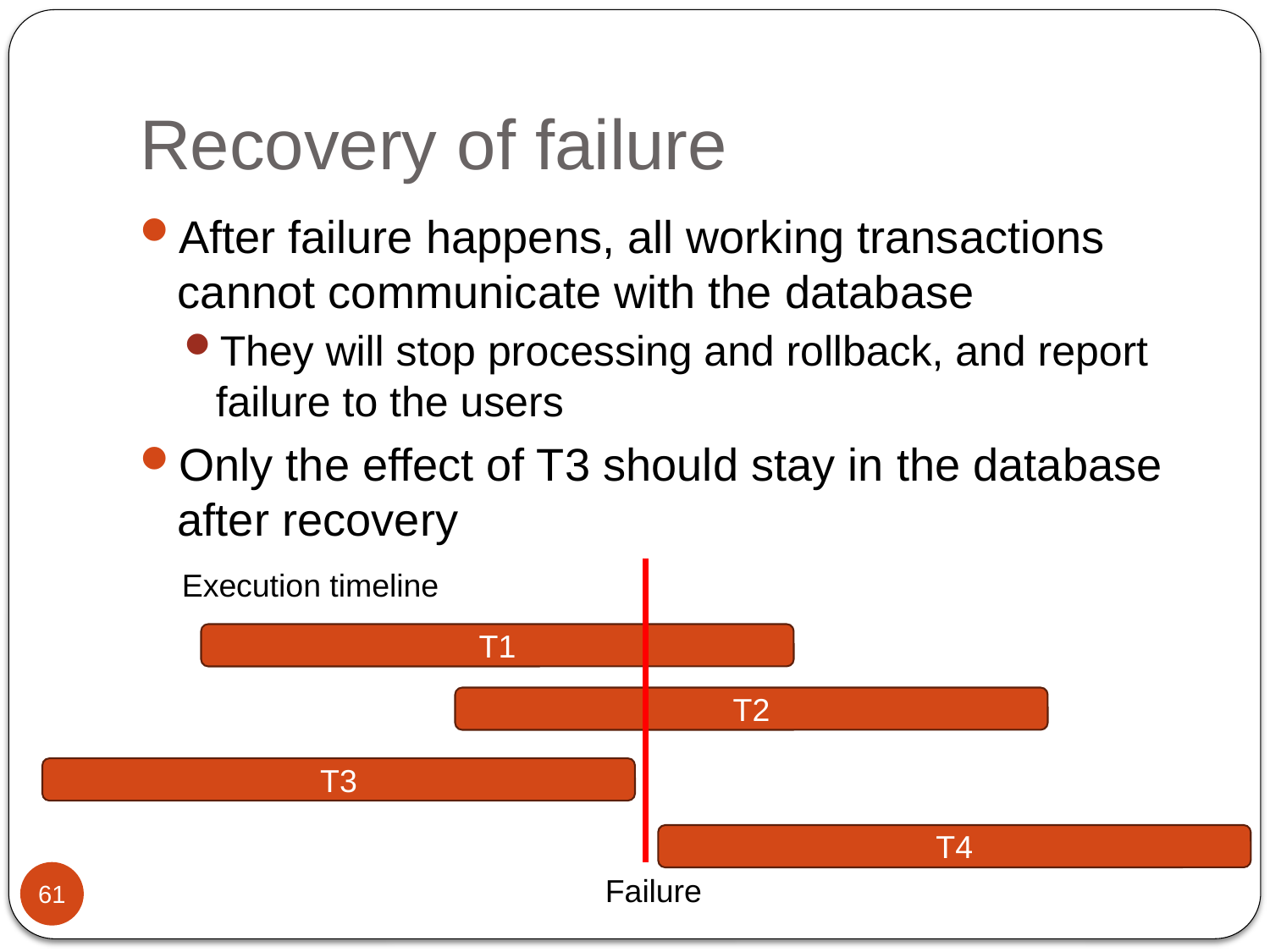

# Recovery of failure
After failure happens, all working transactions cannot communicate with the database
They will stop processing and rollback, and report failure to the users
Only the effect of T3 should stay in the database after recovery
Execution timeline
T1
T2
T3
T4
61
Failure